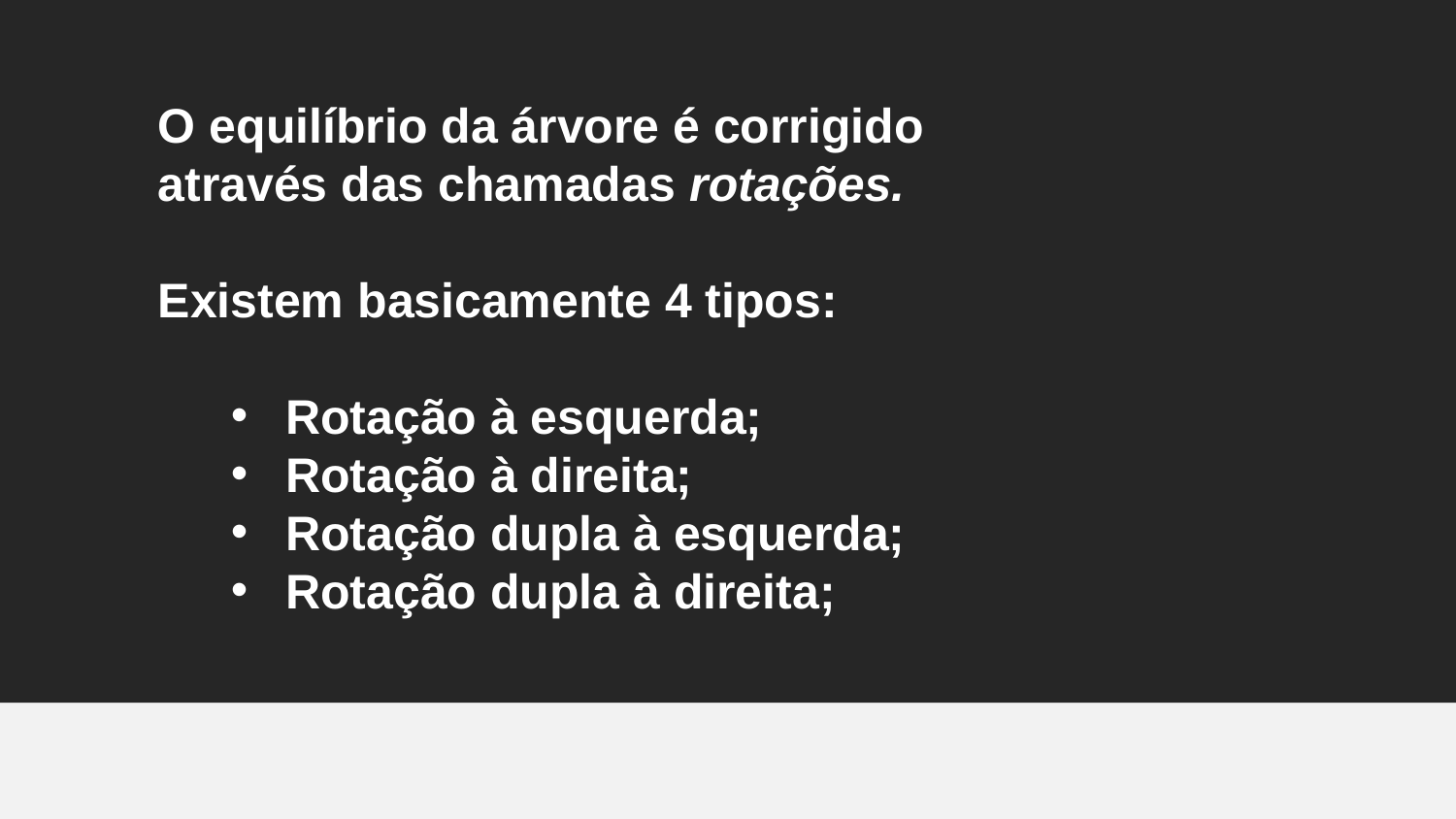

O equilíbrio da árvore é corrigido através das chamadas rotações.

Existem basicamente 4 tipos:

Rotação à esquerda;
Rotação à direita;
Rotação dupla à esquerda;
Rotação dupla à direita;